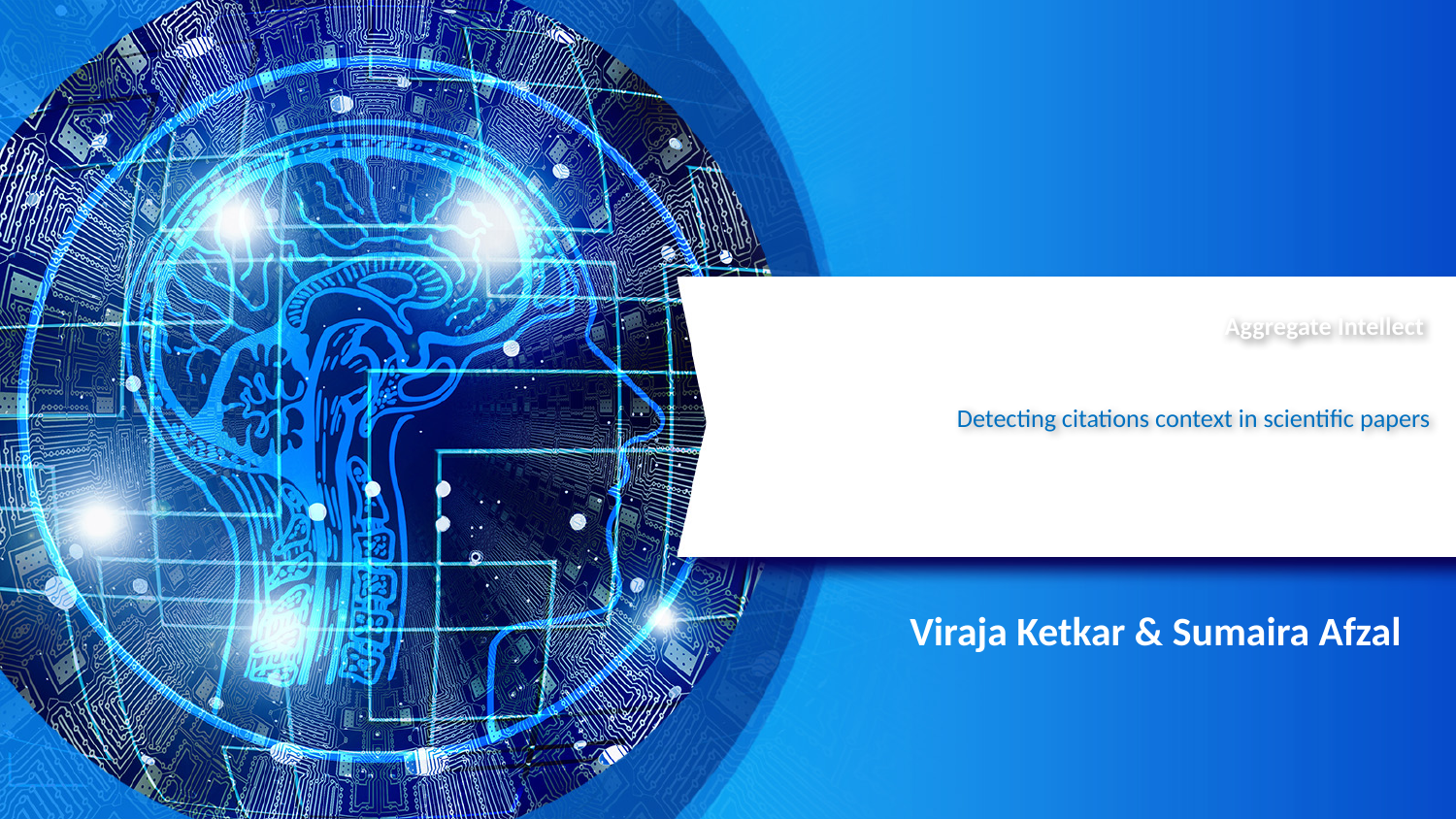

# Aggregate Intellect Detecting citations context in scientiﬁc papers
Viraja Ketkar & Sumaira Afzal